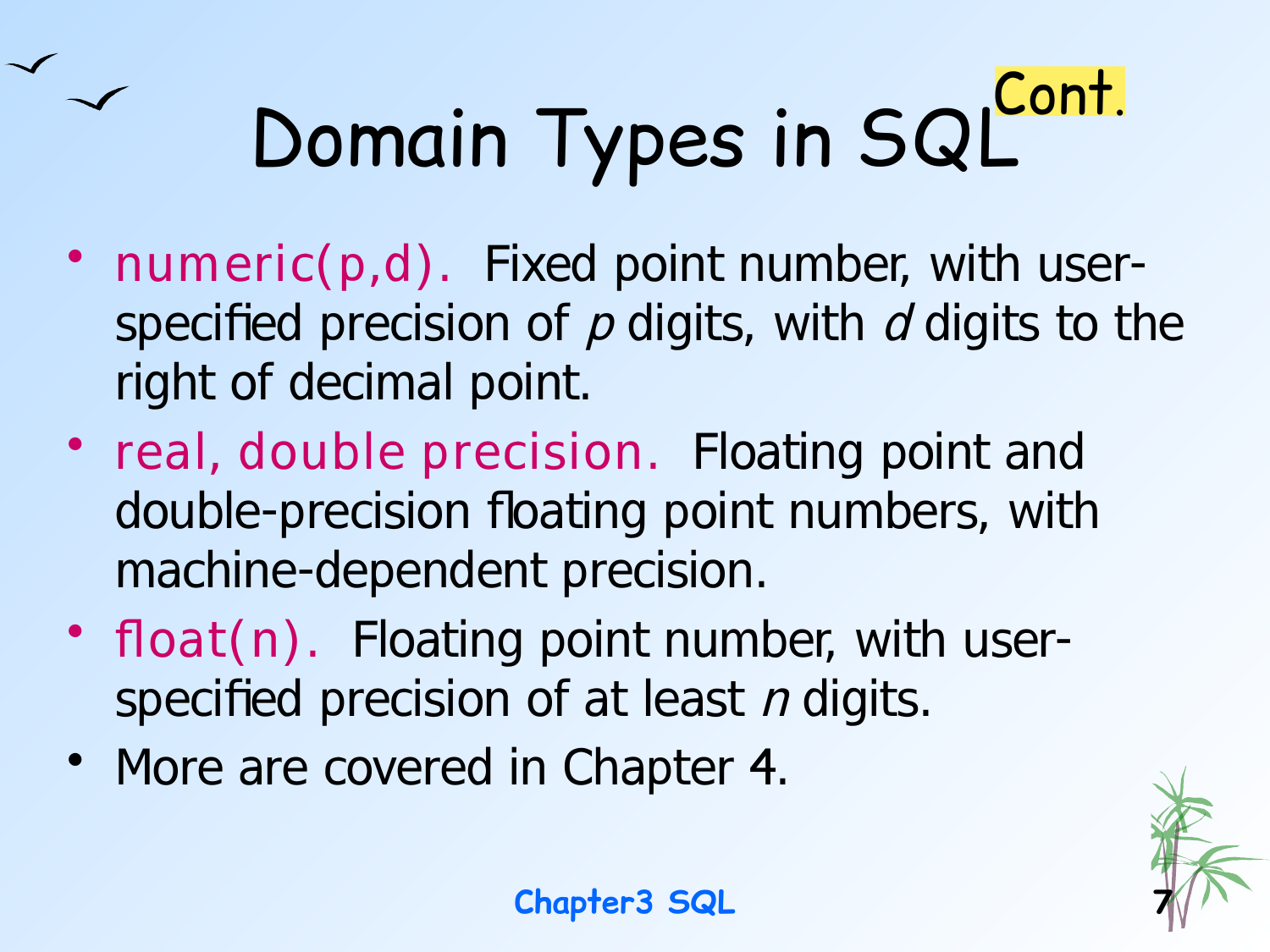

# Domain Types in SQL
Cont.
numeric(p,d).  Fixed point number, with user-specified precision of p digits, with d digits to the right of decimal point.
real, double precision.  Floating point and double-precision floating point numbers, with machine-dependent precision.
float(n).  Floating point number, with user-specified precision of at least n digits.
More are covered in Chapter 4.
Chapter3 SQL
7